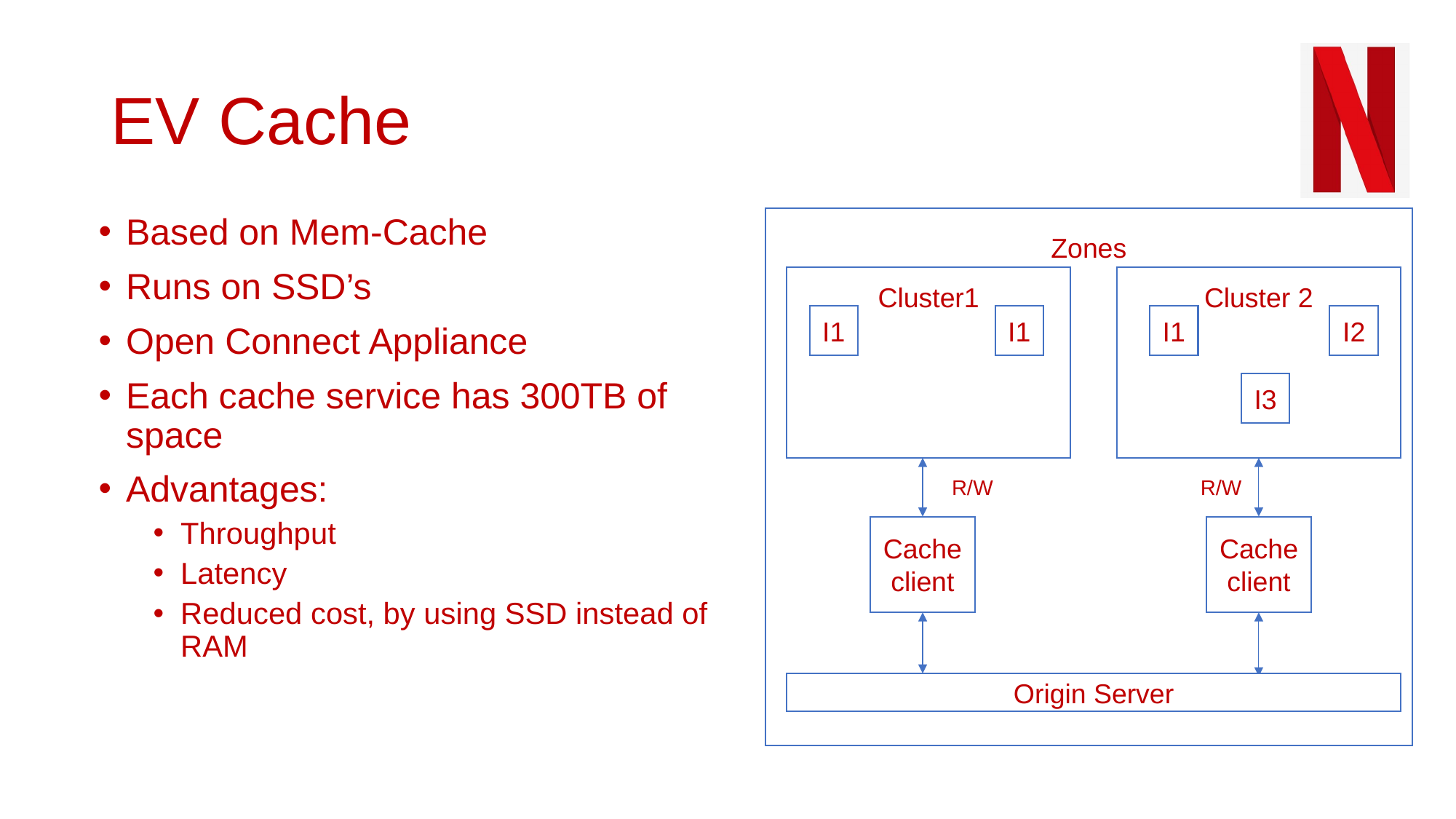

# EV Cache
Based on Mem-Cache
Runs on SSD’s
Open Connect Appliance
Each cache service has 300TB of space
Advantages:
Throughput
Latency
Reduced cost, by using SSD instead of RAM

Zones

Cluster1

Cluster 2

I1
I2
I1
I1
I3
R/W
R/W
Cache
client
Cache
client
Origin Server